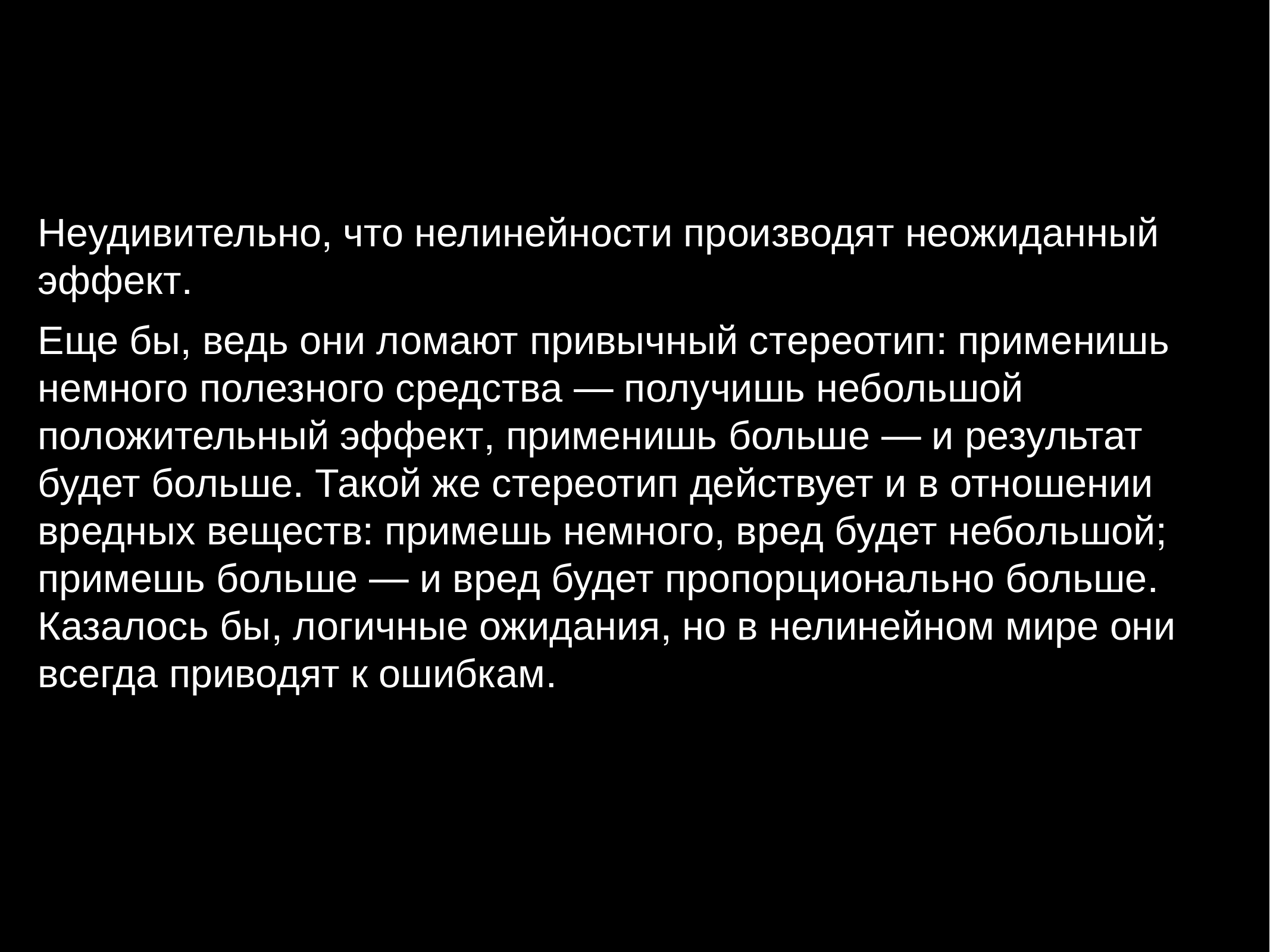

Неудивительно, что нелинейности производят неожиданный эффект.
Еще бы, ведь они ломают привычный стереотип: применишь немного полезного средства — получишь небольшой положительный эффект, применишь больше — и результат будет больше. Такой же стереотип действует и в отношении вредных веществ: примешь немного, вред будет небольшой; примешь больше — и вред будет пропорционально больше. Казалось бы, логичные ожидания, но в нелинейном мире они всегда приводят к ошибкам.
8